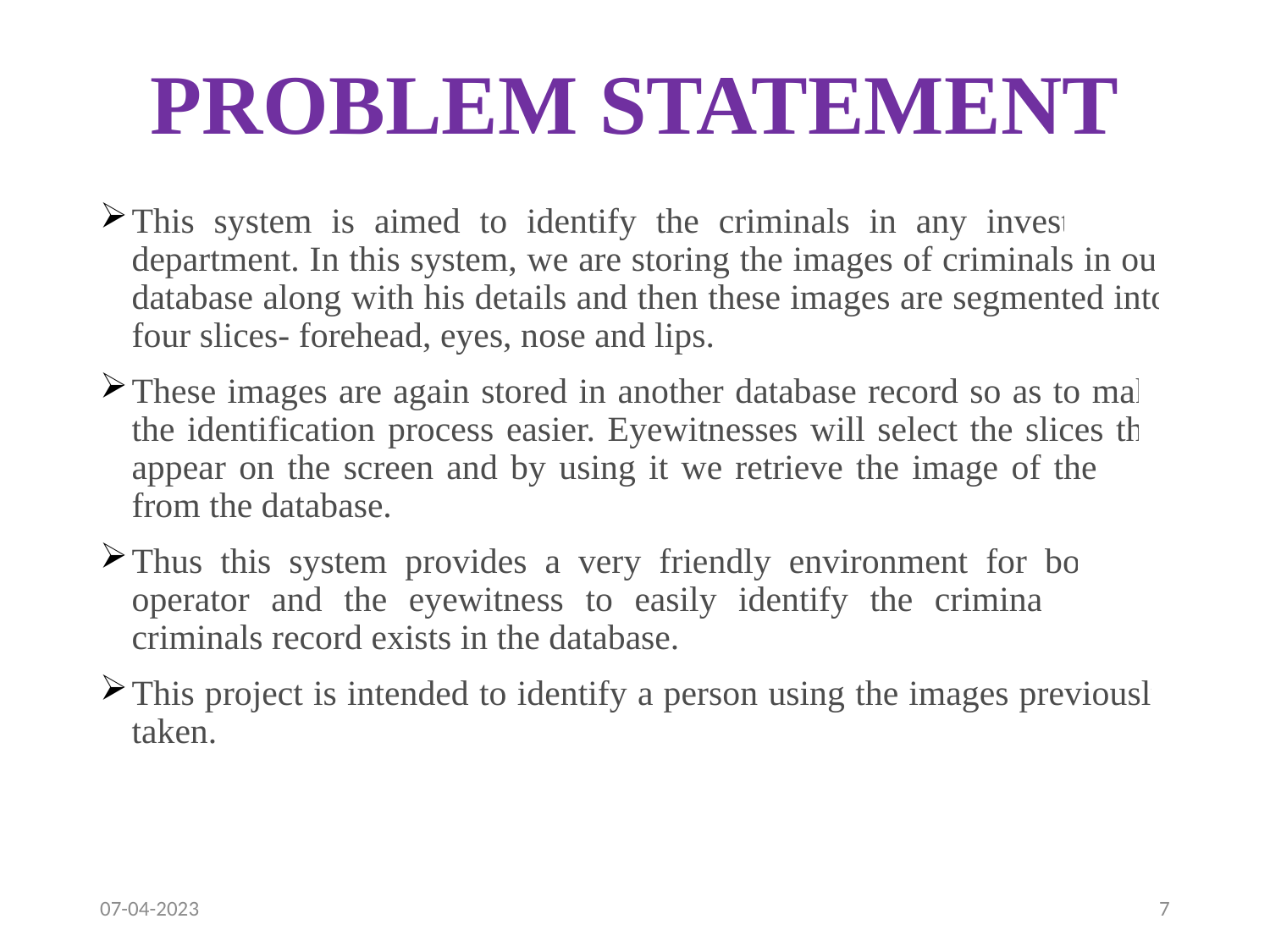

# PROBLEM STATEMENT
This system is aimed to identify the criminals in any investigation department. In this system, we are storing the images of criminals in our database along with his details and then these images are segmented into four slices- forehead, eyes, nose and lips.
These images are again stored in another database record so as to make the identification process easier. Eyewitnesses will select the slices that appear on the screen and by using it we retrieve the image of the face from the database.
Thus this system provides a very friendly environment for both the operator and the eyewitness to easily identify the criminal, if the criminals record exists in the database.
This project is intended to identify a person using the images previously taken.

07-04-2023
7